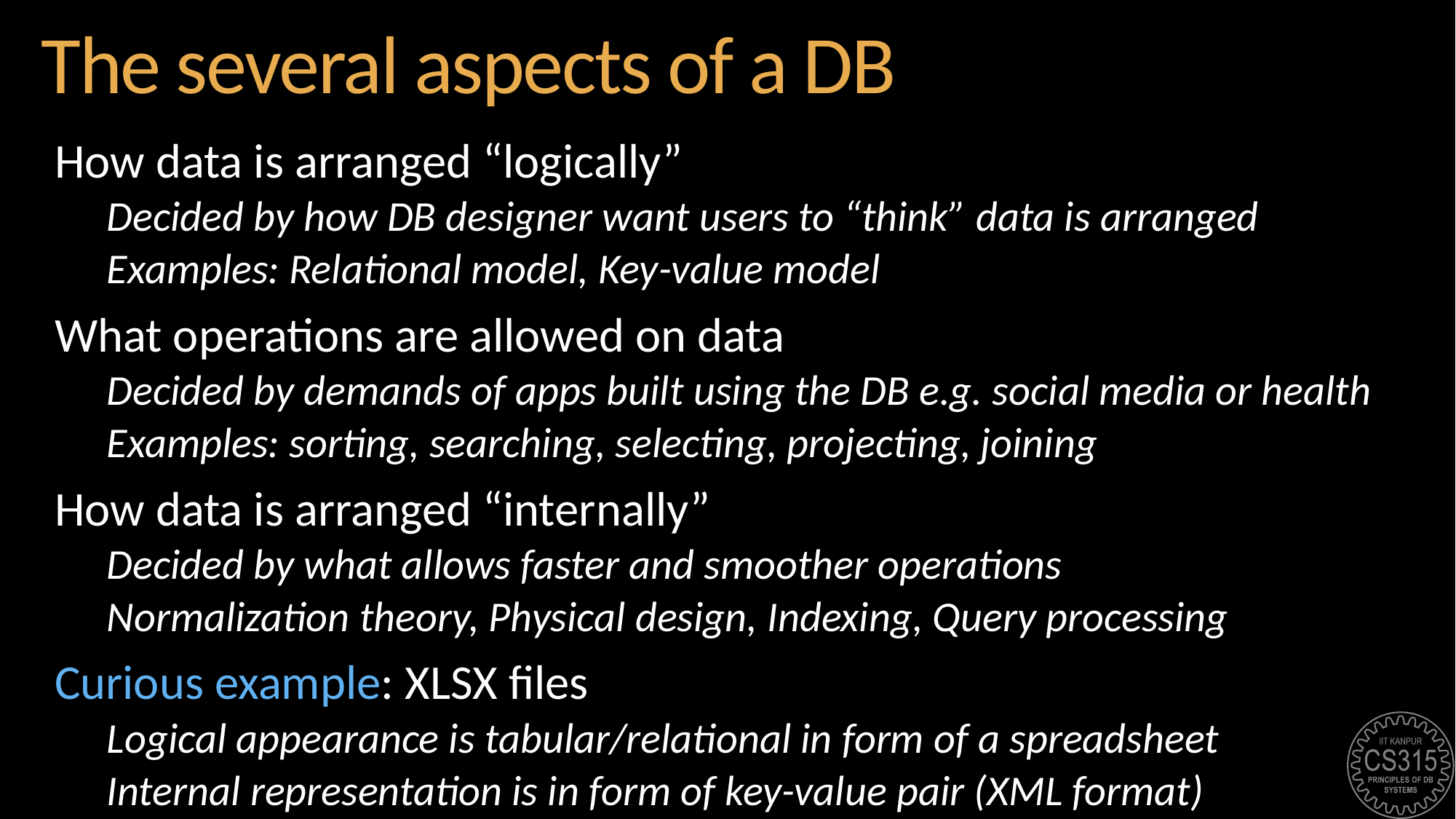

# The several aspects of a DB
How data is arranged “logically”
Decided by how DB designer want users to “think” data is arranged
Examples: Relational model, Key-value model
What operations are allowed on data
Decided by demands of apps built using the DB e.g. social media or health
Examples: sorting, searching, selecting, projecting, joining
How data is arranged “internally”
Decided by what allows faster and smoother operations
Normalization theory, Physical design, Indexing, Query processing
Curious example: XLSX files
Logical appearance is tabular/relational in form of a spreadsheet
Internal representation is in form of key-value pair (XML format)